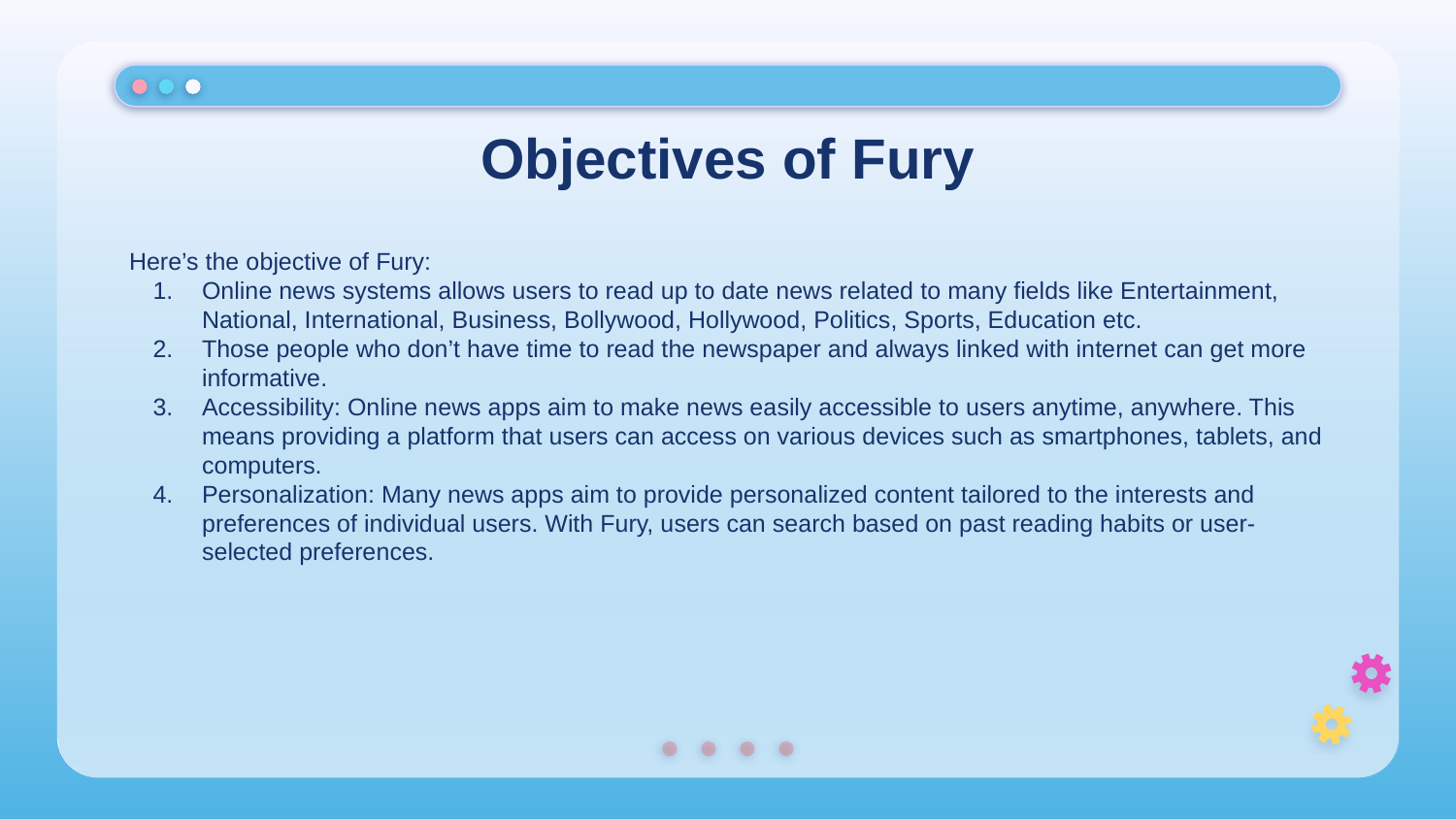

# Objectives of Fury
Here’s the objective of Fury:
Online news systems allows users to read up to date news related to many fields like Entertainment, National, International, Business, Bollywood, Hollywood, Politics, Sports, Education etc.
Those people who don’t have time to read the newspaper and always linked with internet can get more informative.
Accessibility: Online news apps aim to make news easily accessible to users anytime, anywhere. This means providing a platform that users can access on various devices such as smartphones, tablets, and computers.
Personalization: Many news apps aim to provide personalized content tailored to the interests and preferences of individual users. With Fury, users can search based on past reading habits or user-selected preferences.